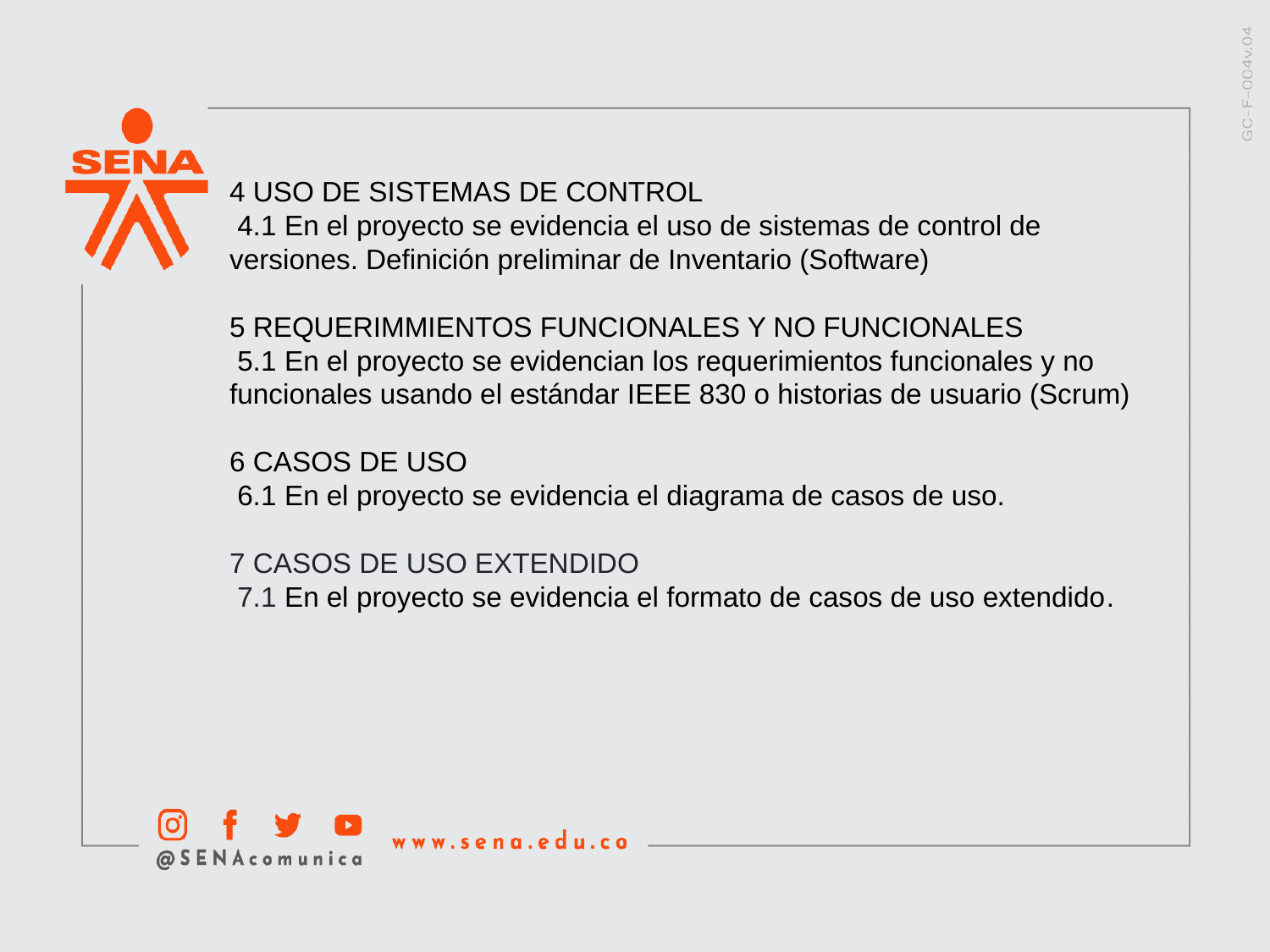

4 USO DE SISTEMAS DE CONTROL
 4.1 En el proyecto se evidencia el uso de sistemas de control de versiones. Definición preliminar de Inventario (Software)

5 REQUERIMMIENTOS FUNCIONALES Y NO FUNCIONALES
 5.1 En el proyecto se evidencian los requerimientos funcionales y no funcionales usando el estándar IEEE 830 o historias de usuario (Scrum)

6 CASOS DE USO
 6.1 En el proyecto se evidencia el diagrama de casos de uso.

7 CASOS DE USO EXTENDIDO
 7.1 En el proyecto se evidencia el formato de casos de uso extendido.